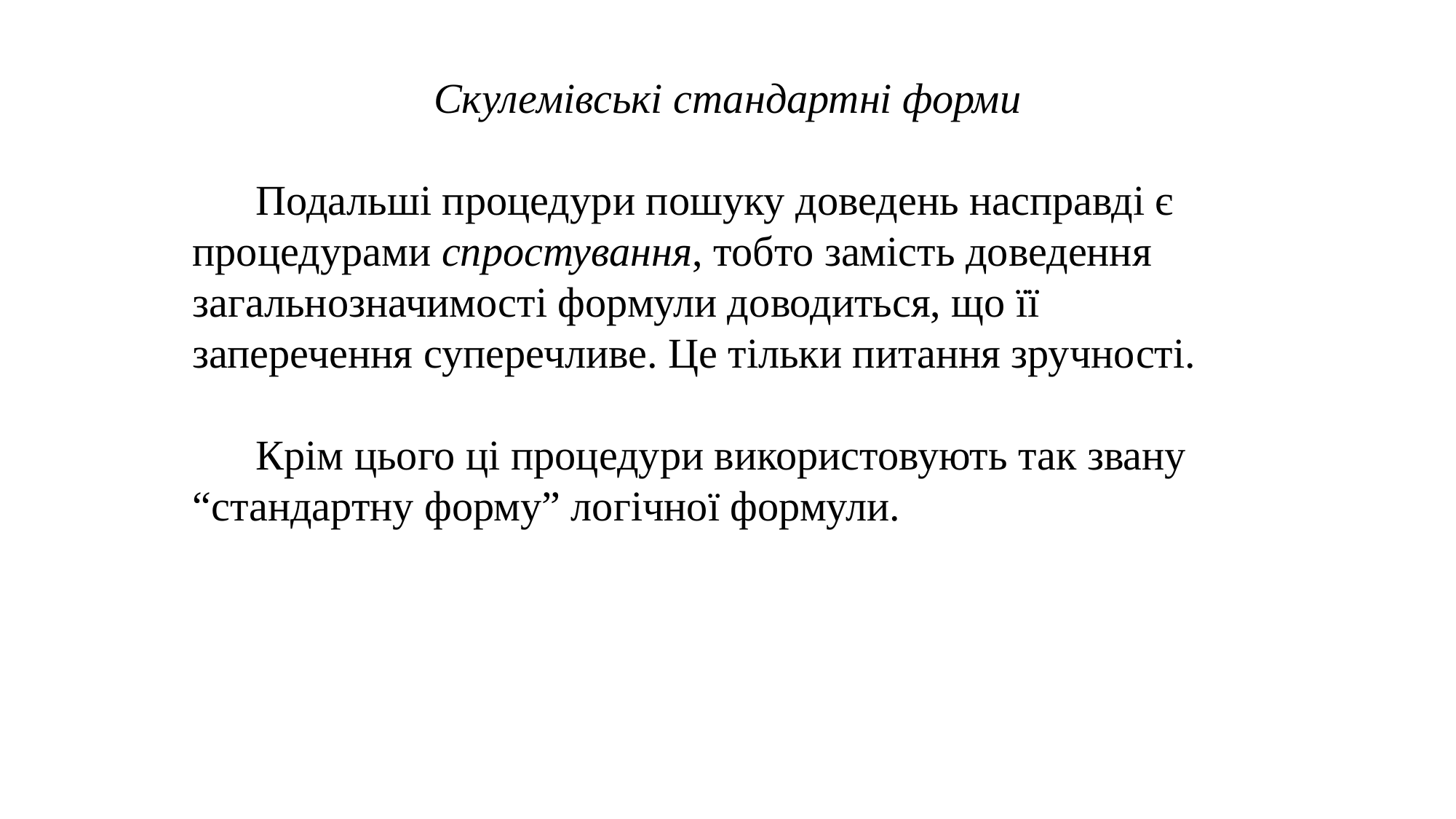

Скулемівські стандартні форми

      Подальші процедури пошуку доведень насправді є процедурами спростування, тобто замість доведення загальнозначимості формули доводиться, що її заперечення суперечливе. Це тільки питання зручності.

      Крім цього ці процедури використовують так звану “стандартну форму” логічної формули.